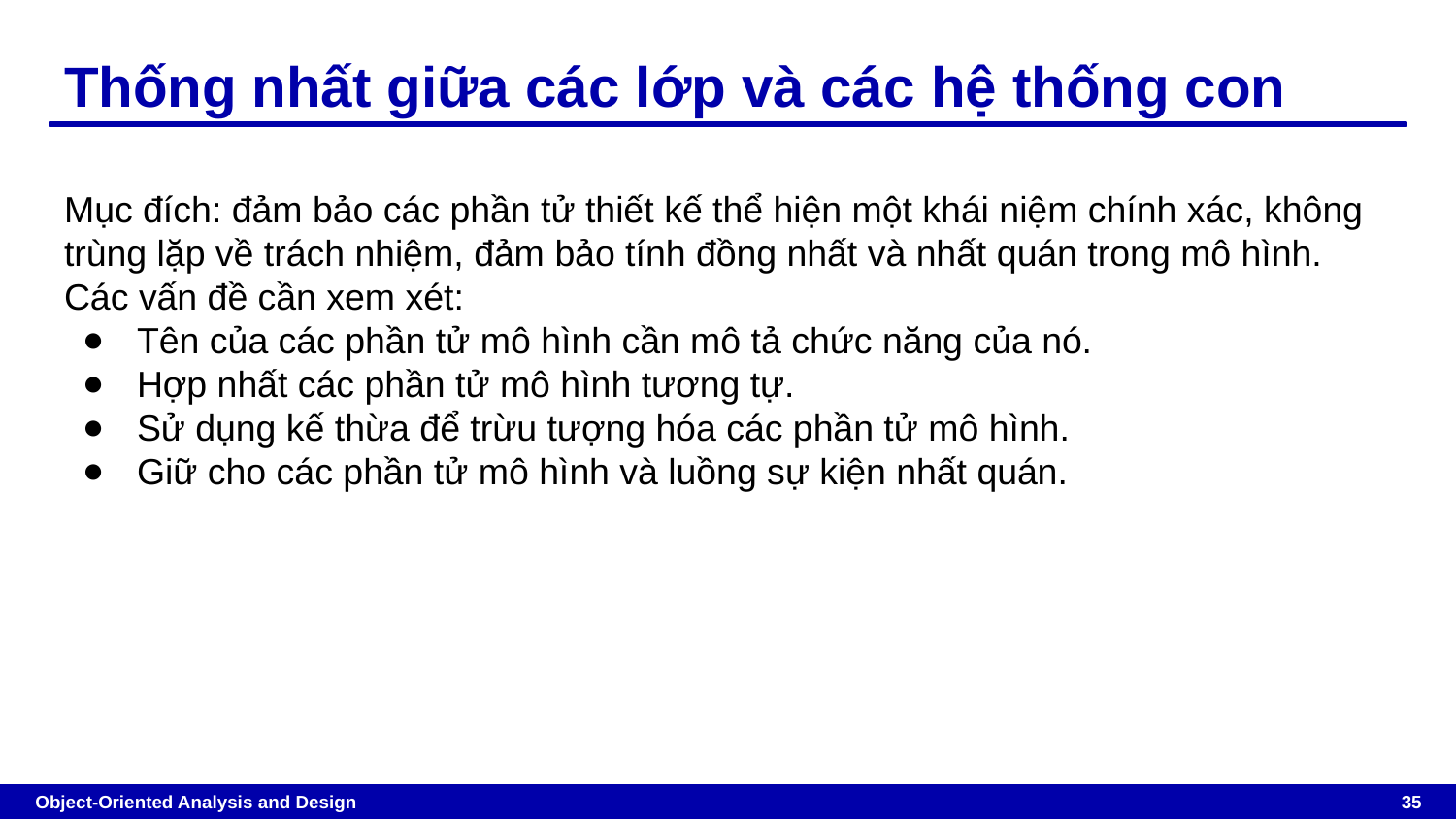

Thống nhất giữa các lớp và các hệ thống con

Mục đích: đảm bảo các phần tử thiết kế thể hiện một khái niệm chính xác, không trùng lặp về trách nhiệm, đảm bảo tính đồng nhất và nhất quán trong mô hình.
Các vấn đề cần xem xét:
Tên của các phần tử mô hình cần mô tả chức năng của nó.
Hợp nhất các phần tử mô hình tương tự.
Sử dụng kế thừa để trừu tượng hóa các phần tử mô hình.
Giữ cho các phần tử mô hình và luồng sự kiện nhất quán.
35
Object-Oriented Analysis and Design